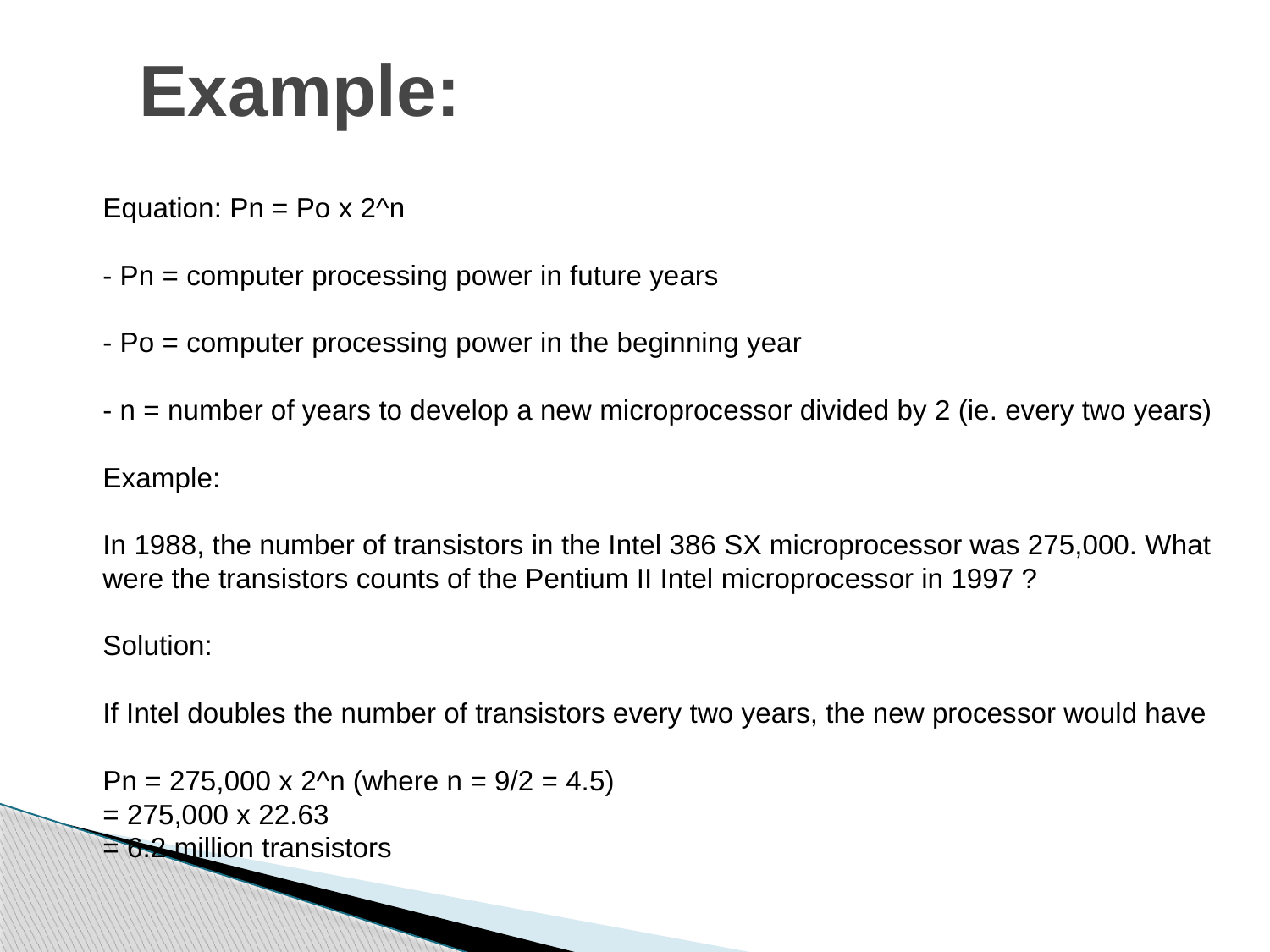

# Example:
Equation: Pn = Po x 2^n
- Pn = computer processing power in future years
- Po = computer processing power in the beginning year
- n = number of years to develop a new microprocessor divided by 2 (ie. every two years)
Example:
In 1988, the number of transistors in the Intel 386 SX microprocessor was 275,000. What were the transistors counts of the Pentium II Intel microprocessor in 1997 ?
Solution:
If Intel doubles the number of transistors every two years, the new processor would have
Pn = 275,000 x 2^n (where n = 9/2 = 4.5)
= 275,000 x 22.63
= 6.2 million transistors